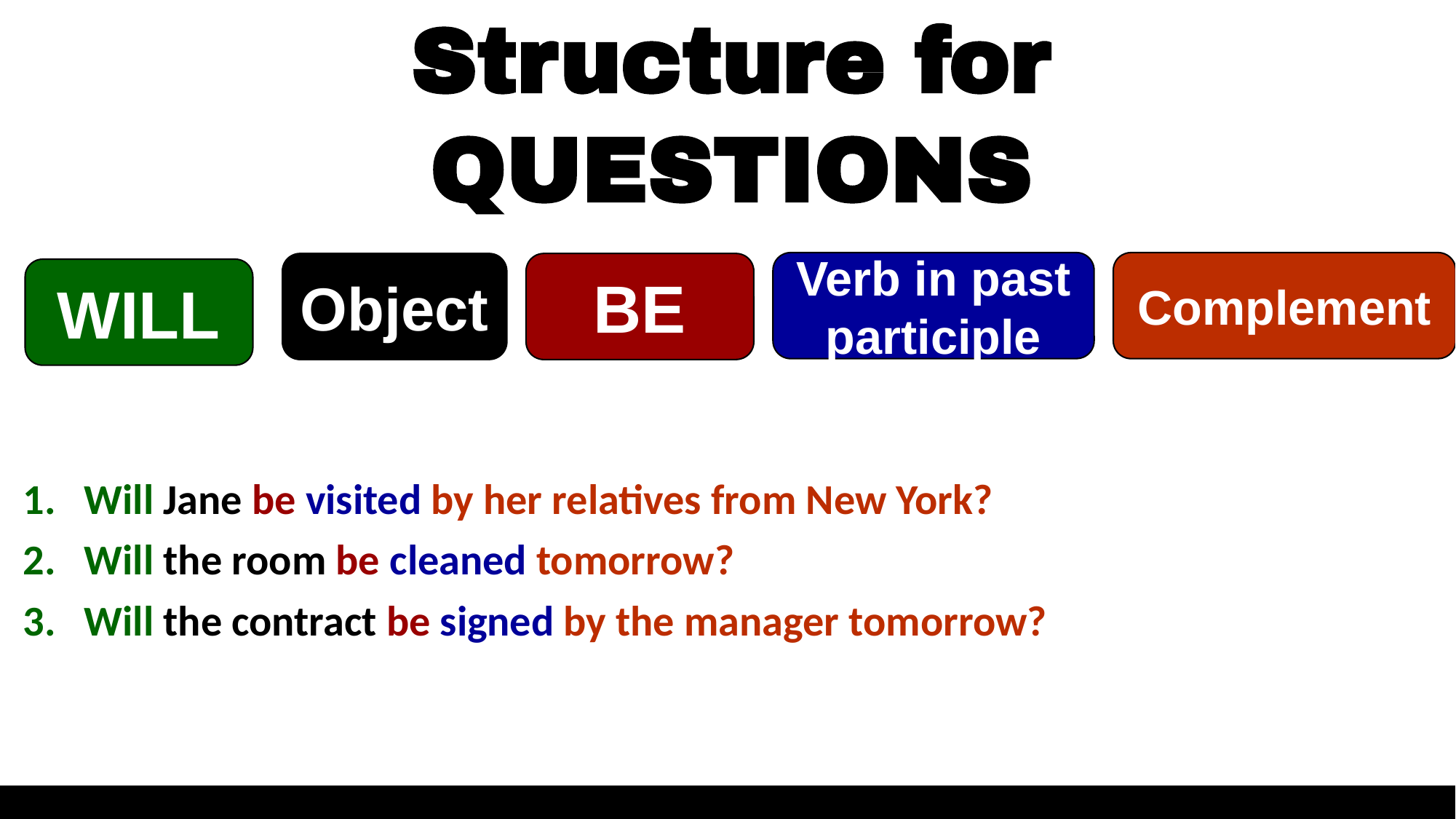

Structure for
QUESTIONS
Complement
Verb in past participle
BE
Object
WILL
Will Jane be visited by her relatives from New York?
Will the room be cleaned tomorrow?
Will the contract be signed by the manager tomorrow?